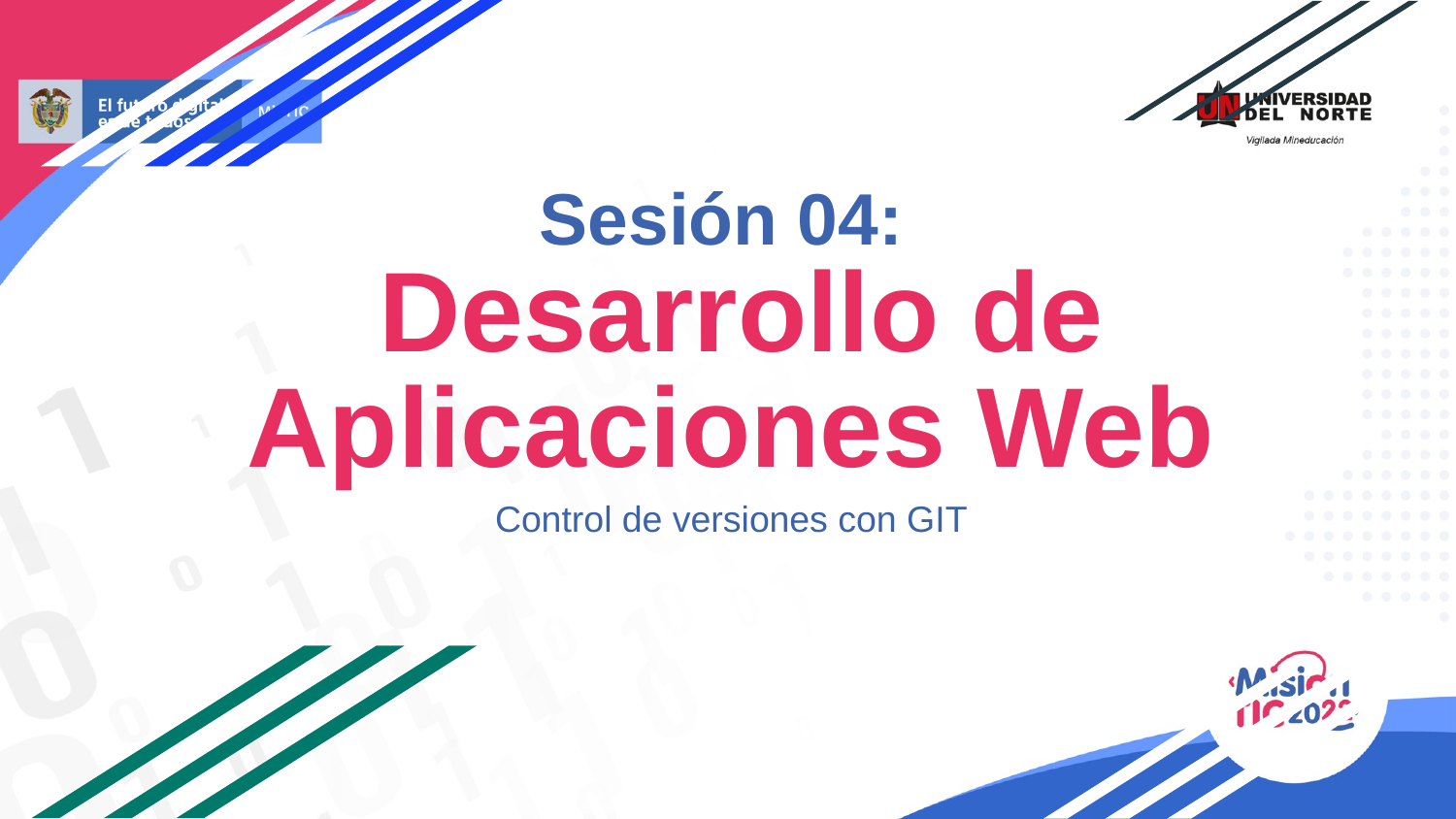

# Sesión 04:
 Desarrollo de Aplicaciones Web
Control de versiones con GIT